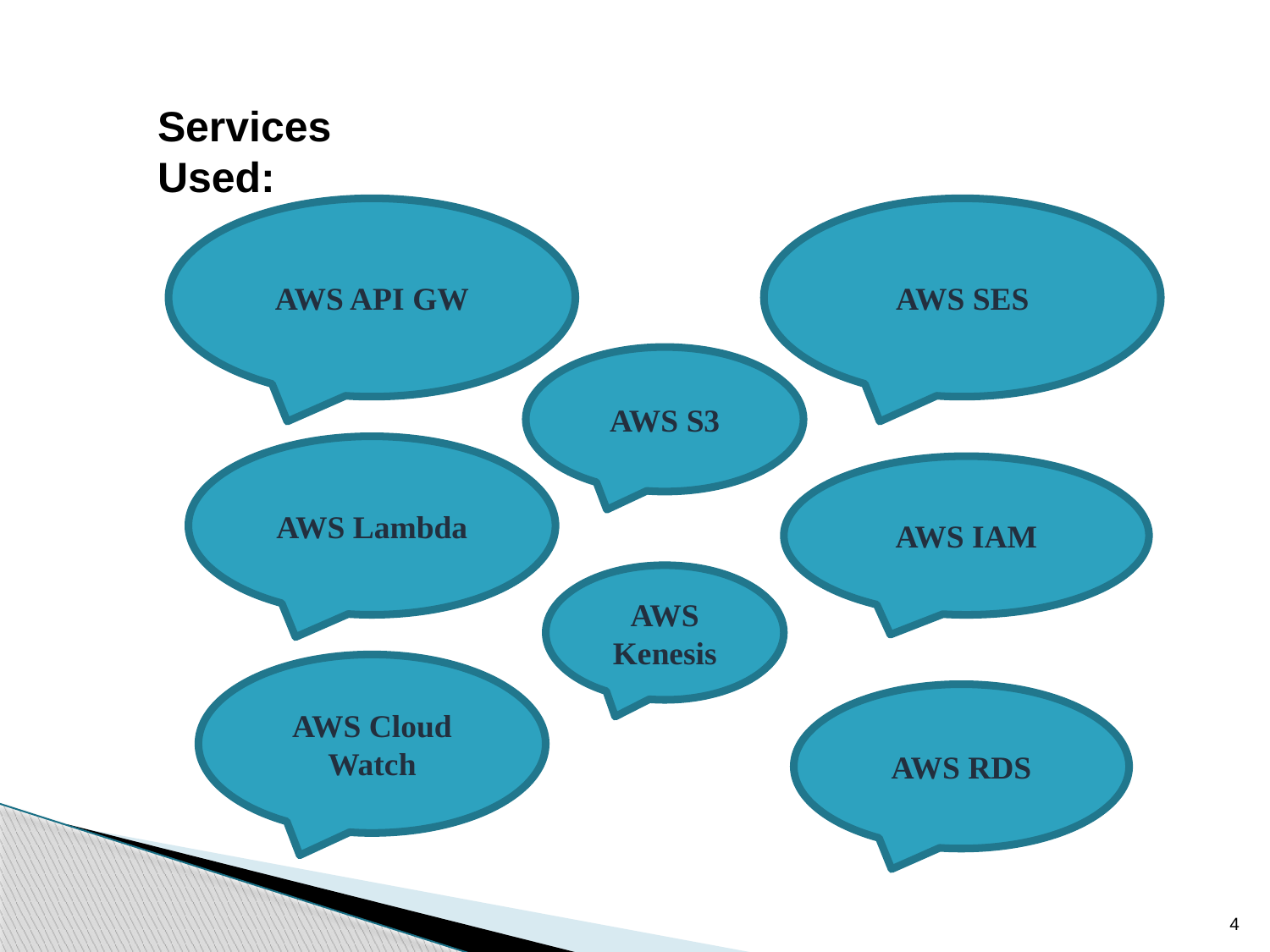

Services Used:
AWS API GW
AWS SES
AWS S3
AWS Lambda
AWS IAM
AWS Kenesis
AWS Cloud Watch
AWS RDS
4